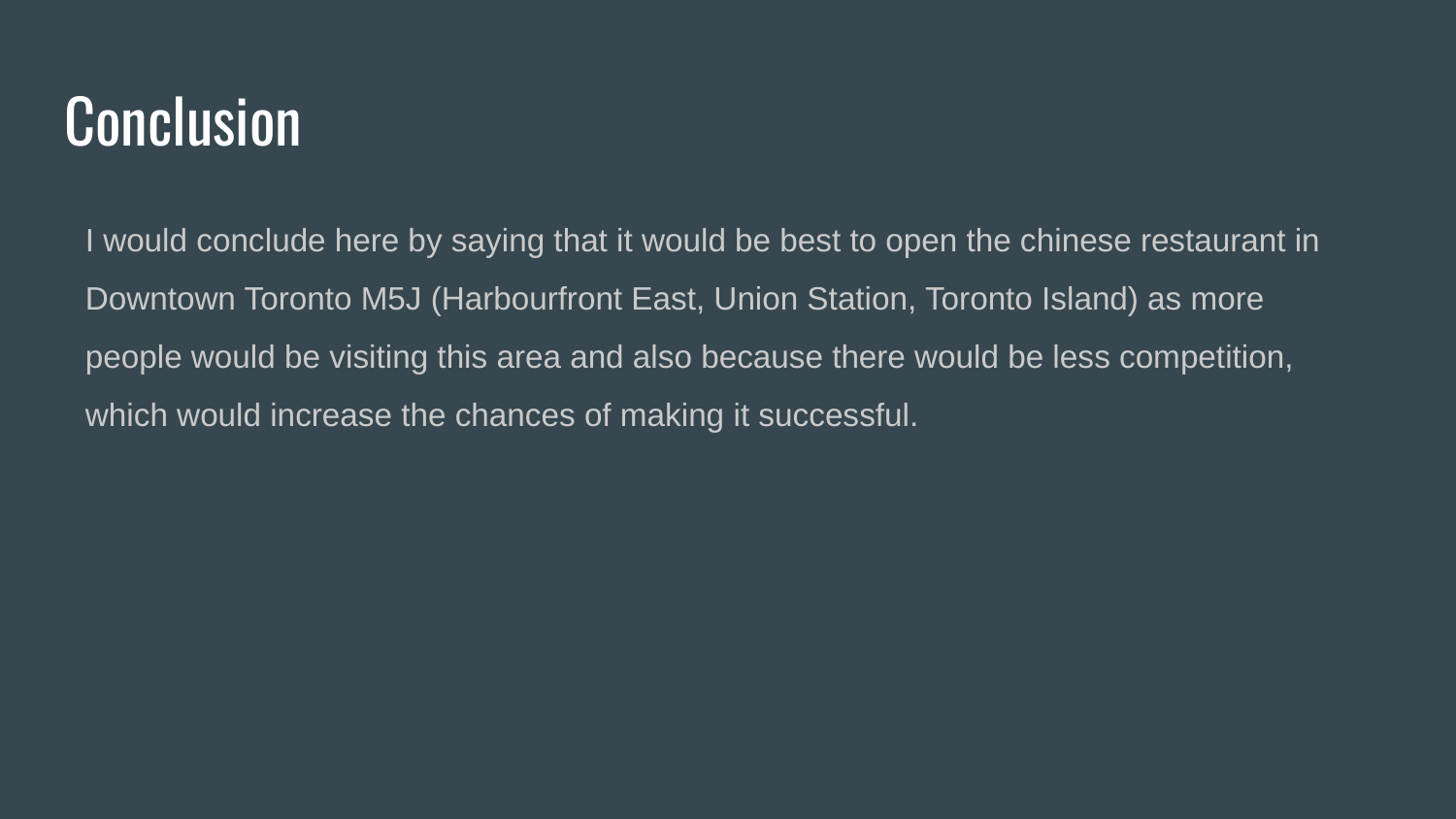

Conclusion
I would conclude here by saying that it would be best to open the chinese restaurant in Downtown Toronto M5J (Harbourfront East, Union Station, Toronto Island) as more
people would be visiting this area and also because there would be less competition, which would increase the chances of making it successful.

35
25